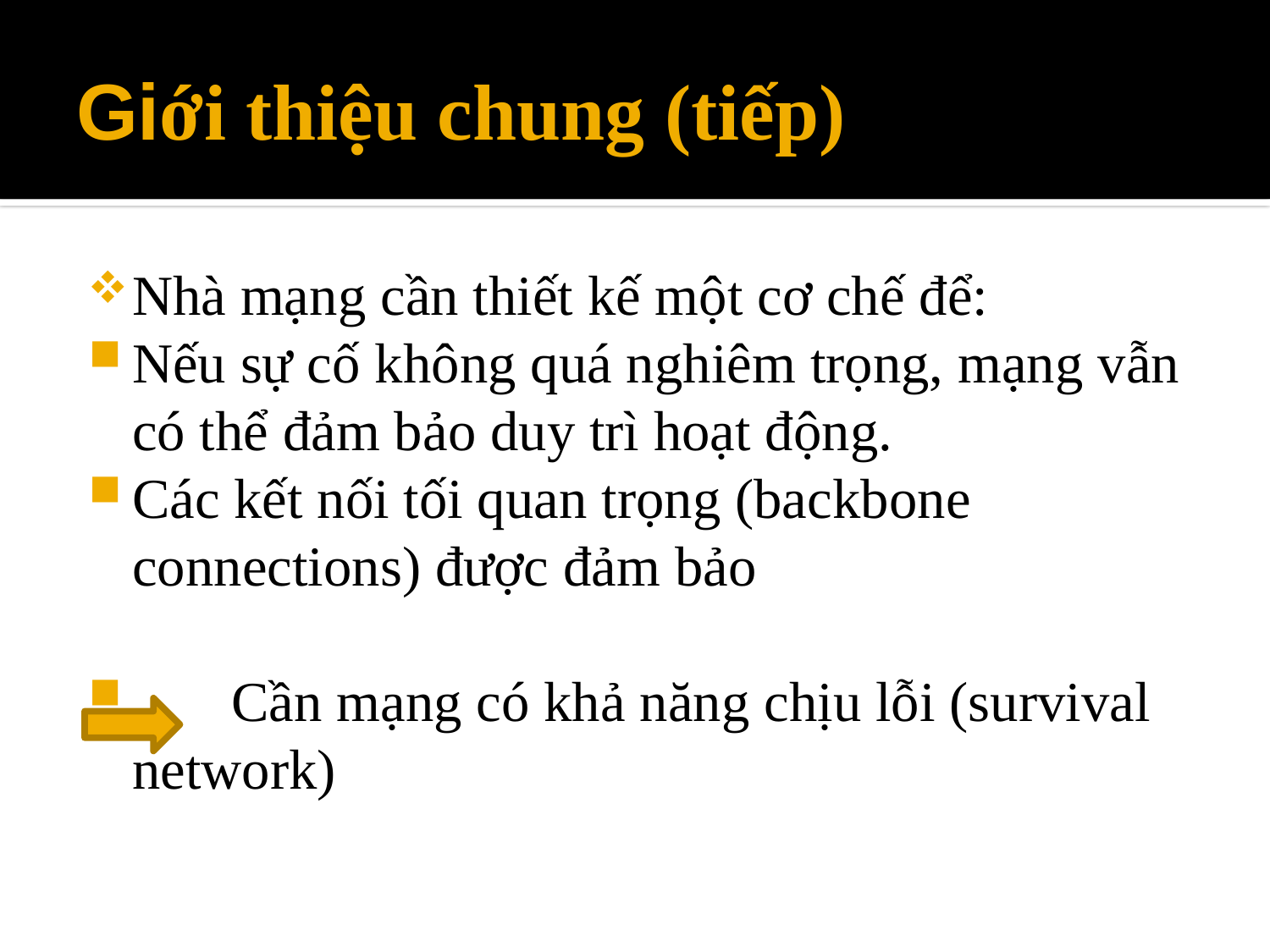

# Giới thiệu chung (tiếp)
Nhà mạng cần thiết kế một cơ chế để:
Nếu sự cố không quá nghiêm trọng, mạng vẫn có thể đảm bảo duy trì hoạt động.
Các kết nối tối quan trọng (backbone connections) được đảm bảo

       Cần mạng có khả năng chịu lỗi (survival network)